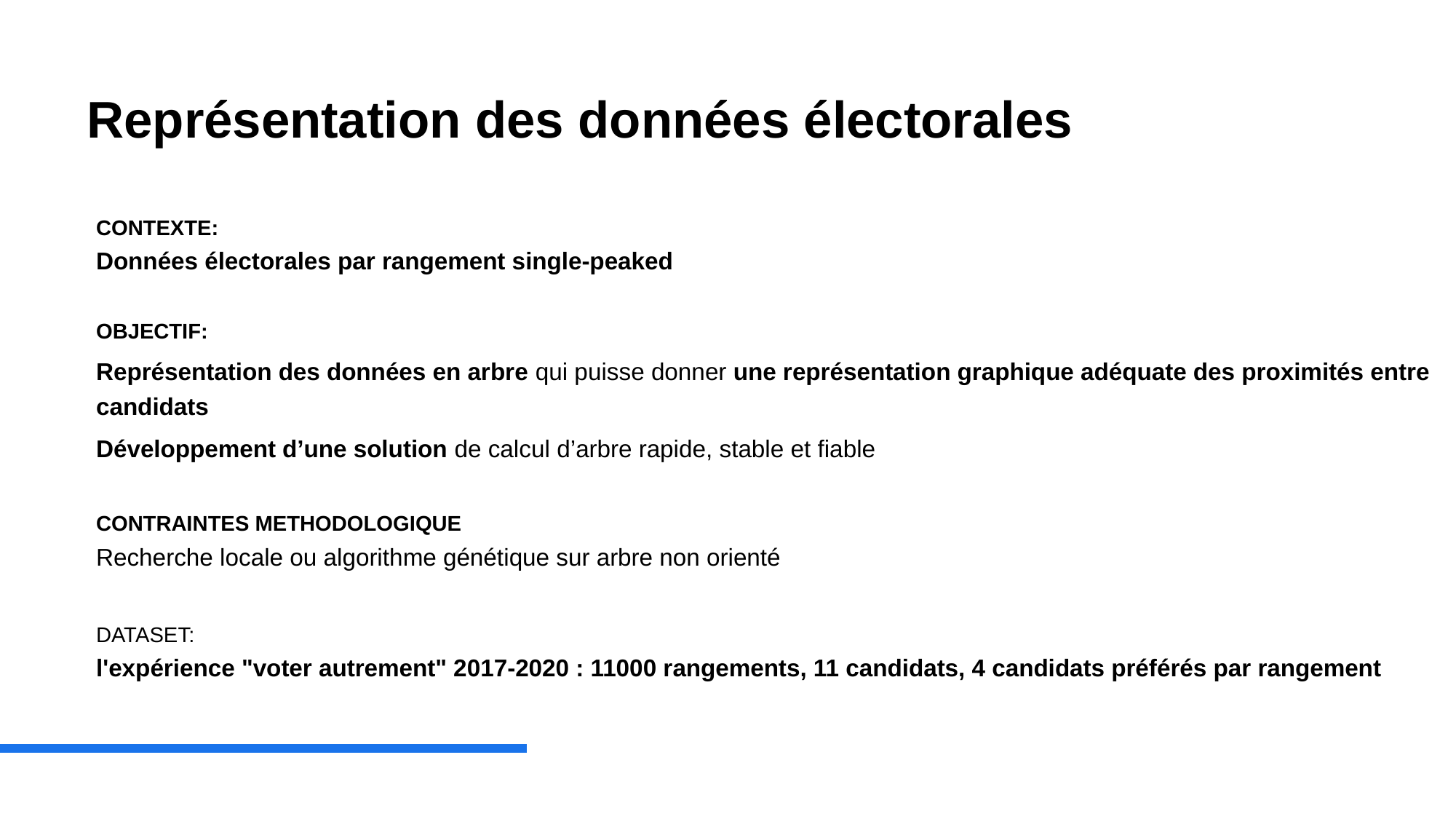

# Représentation des données électorales
CONTEXTE:
Données électorales par rangement single-peaked
OBJECTIF:
Représentation des données en arbre qui puisse donner une représentation graphique adéquate des proximités entre candidats
Développement d’une solution de calcul d’arbre rapide, stable et fiable
CONTRAINTES METHODOLOGIQUE
Recherche locale ou algorithme génétique sur arbre non orienté

DATASET:
l'expérience "voter autrement" 2017-2020 : 11000 rangements, 11 candidats, 4 candidats préférés par rangement